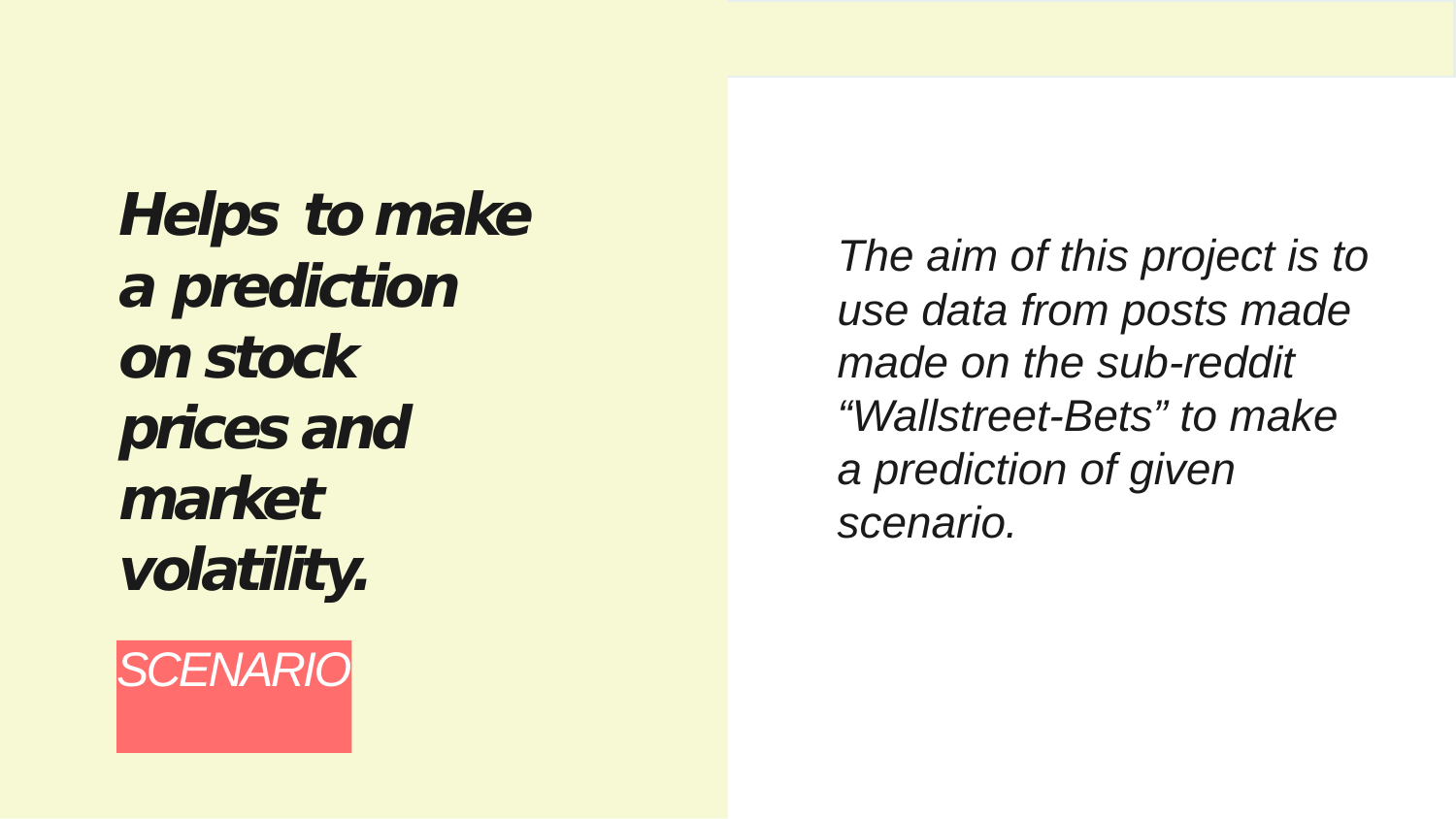

Helps to make
a prediction
on stock
prices and market
volatility.
The aim of this project is to use data from posts made  made on the sub-reddit “Wallstreet-Bets” to make a prediction of given scenario.
SCENARIO